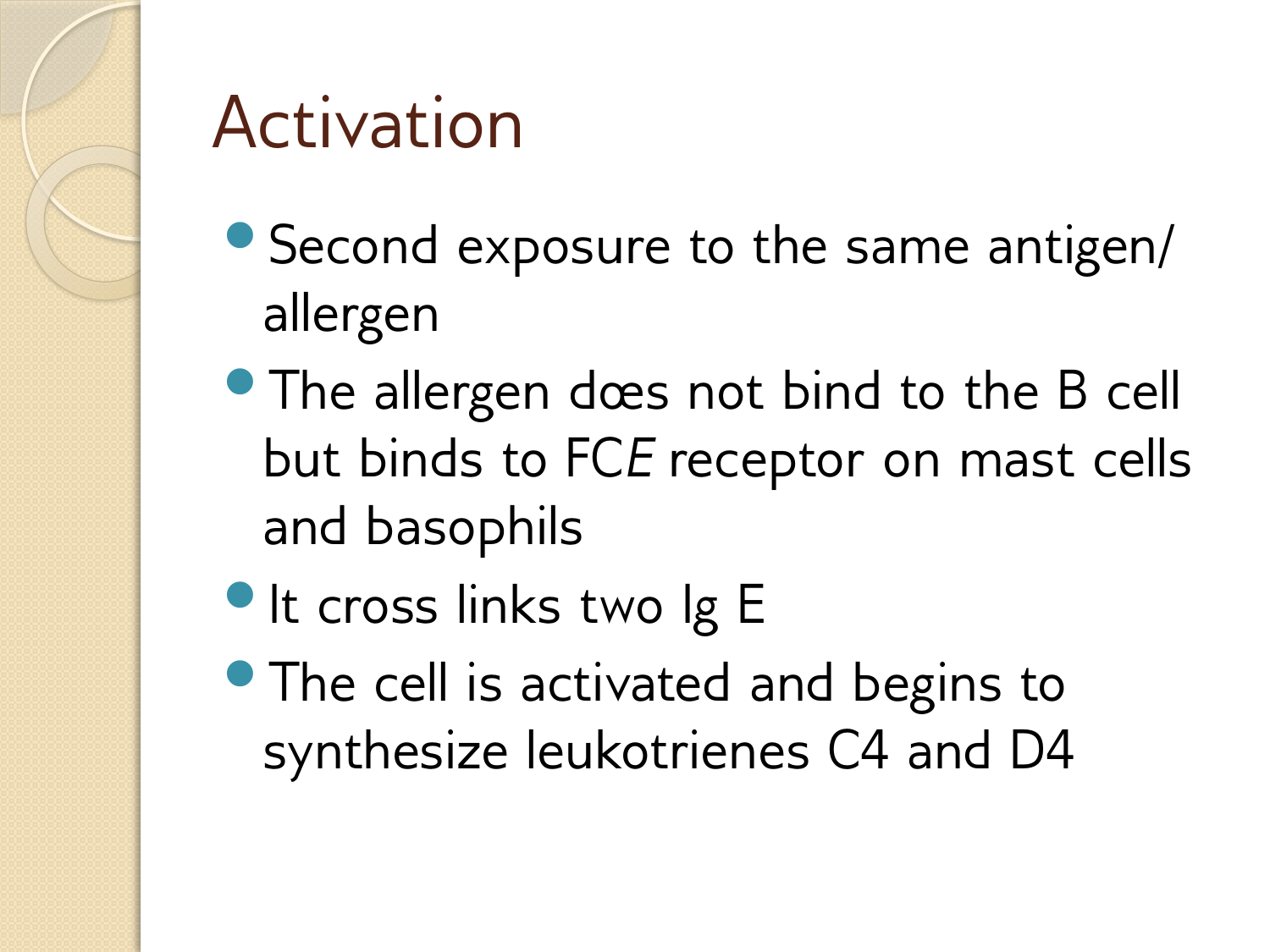

# Activation
Second exposure to the same antigen/ allergen
The allergen does not bind to the B cell but binds to FCE receptor on mast cells and basophils
It cross links two Ig E
The cell is activated and begins to synthesize leukotrienes C4 and D4